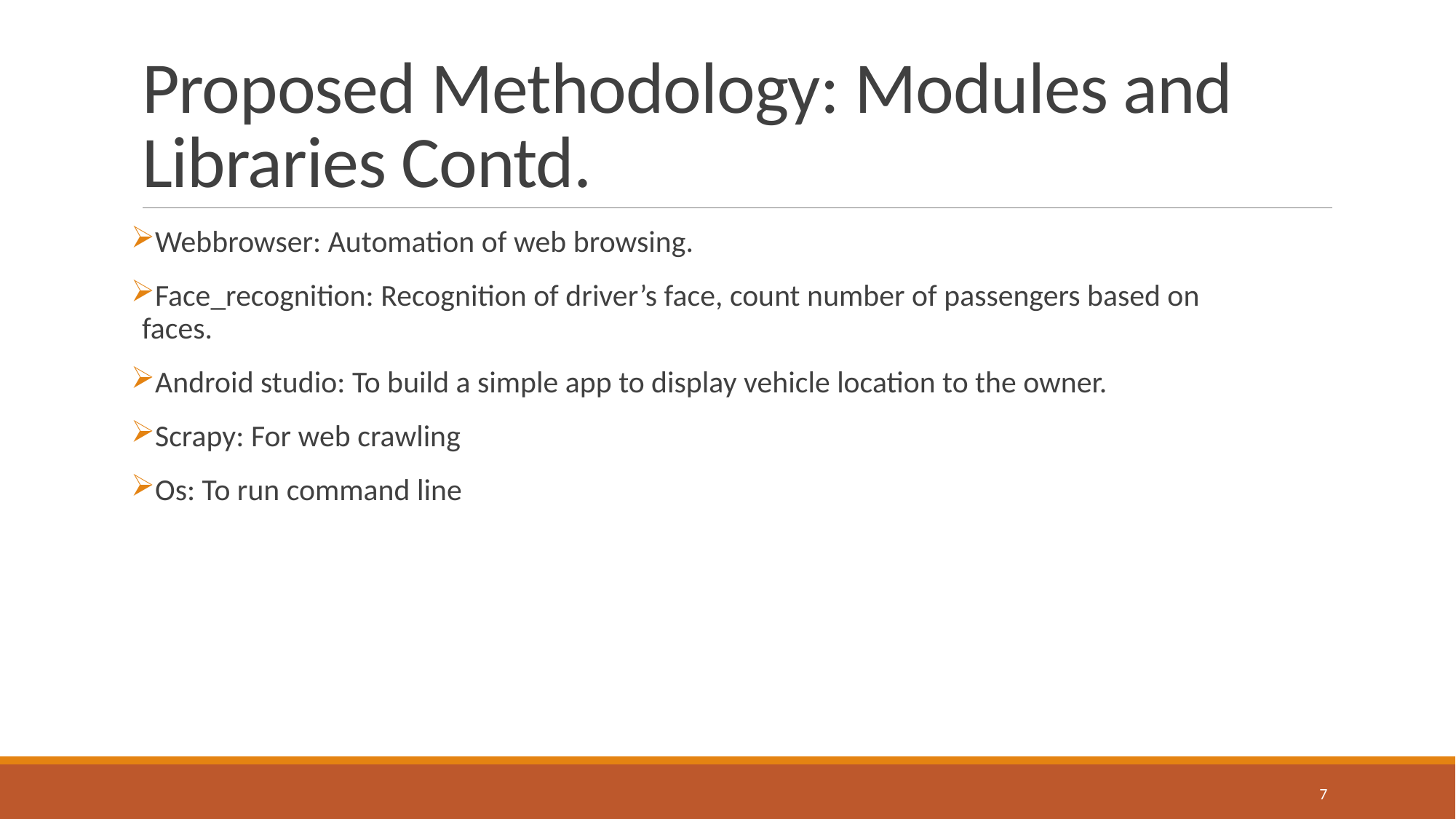

# Proposed Methodology: Modules and Libraries Contd.
Webbrowser: Automation of web browsing.
Face_recognition: Recognition of driver’s face, count number of passengers based on
faces.
Android studio: To build a simple app to display vehicle location to the owner.
Scrapy: For web crawling
Os: To run command line

7